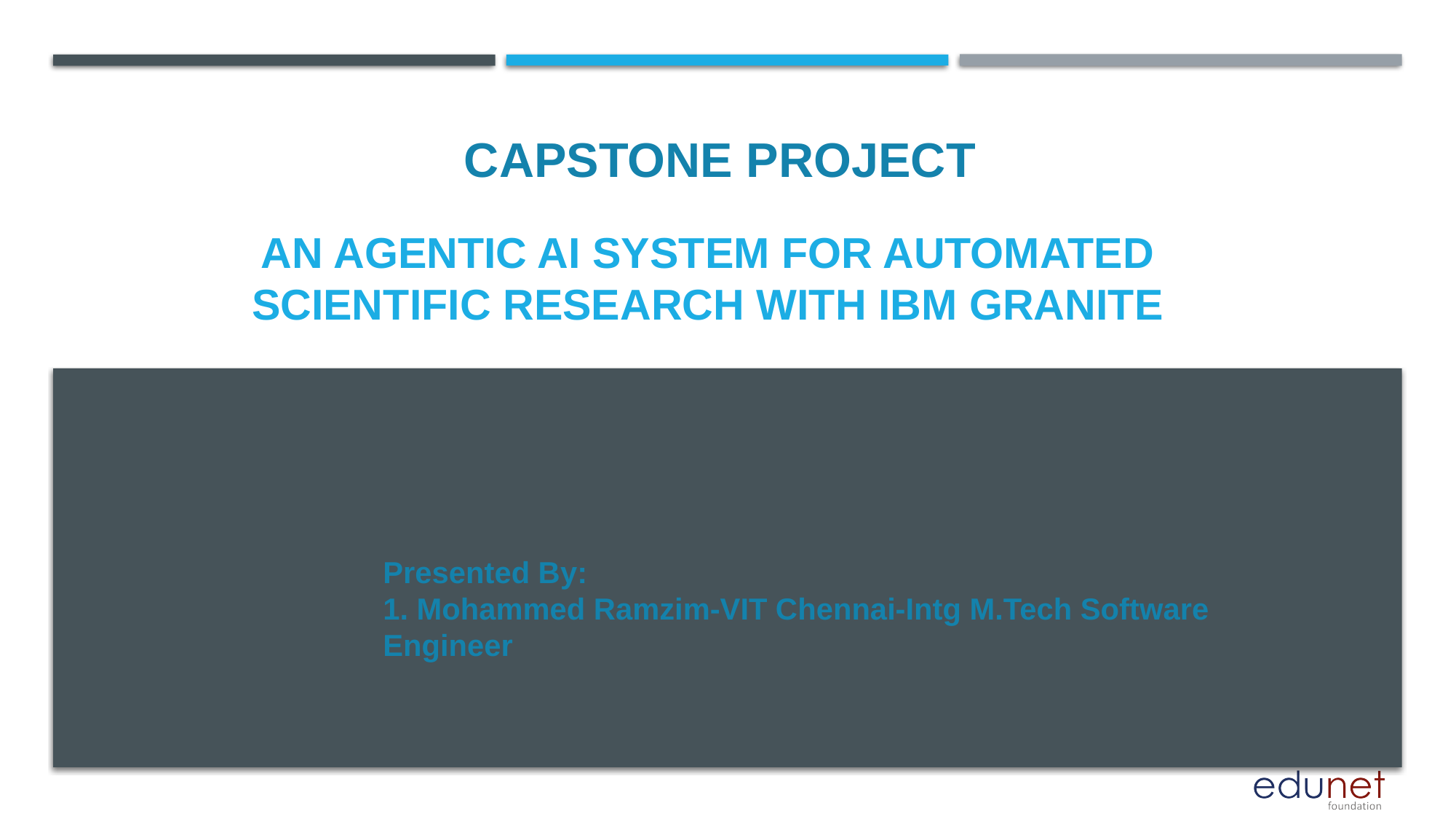

CAPSTONE PROJECT
# An Agentic AI System for Automated Scientific Research with IBM Granite
Presented By:
1. Mohammed Ramzim-VIT Chennai-Intg M.Tech Software Engineer